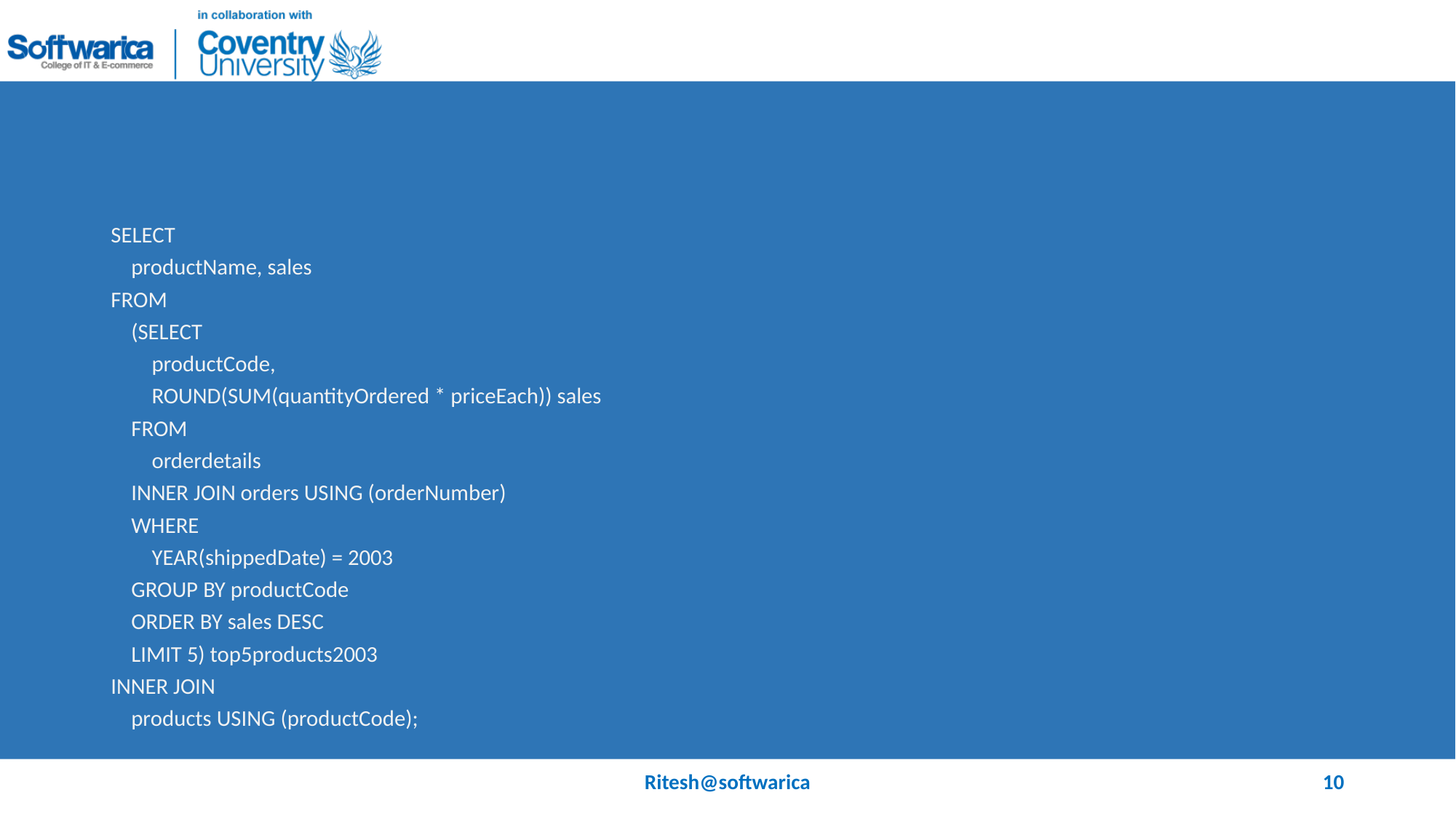

#
SELECT
    productName, sales
FROM
    (SELECT
        productCode,
        ROUND(SUM(quantityOrdered * priceEach)) sales
    FROM
        orderdetails
    INNER JOIN orders USING (orderNumber)
    WHERE
        YEAR(shippedDate) = 2003
    GROUP BY productCode
    ORDER BY sales DESC
    LIMIT 5) top5products2003
INNER JOIN
    products USING (productCode);
Ritesh@softwarica
10